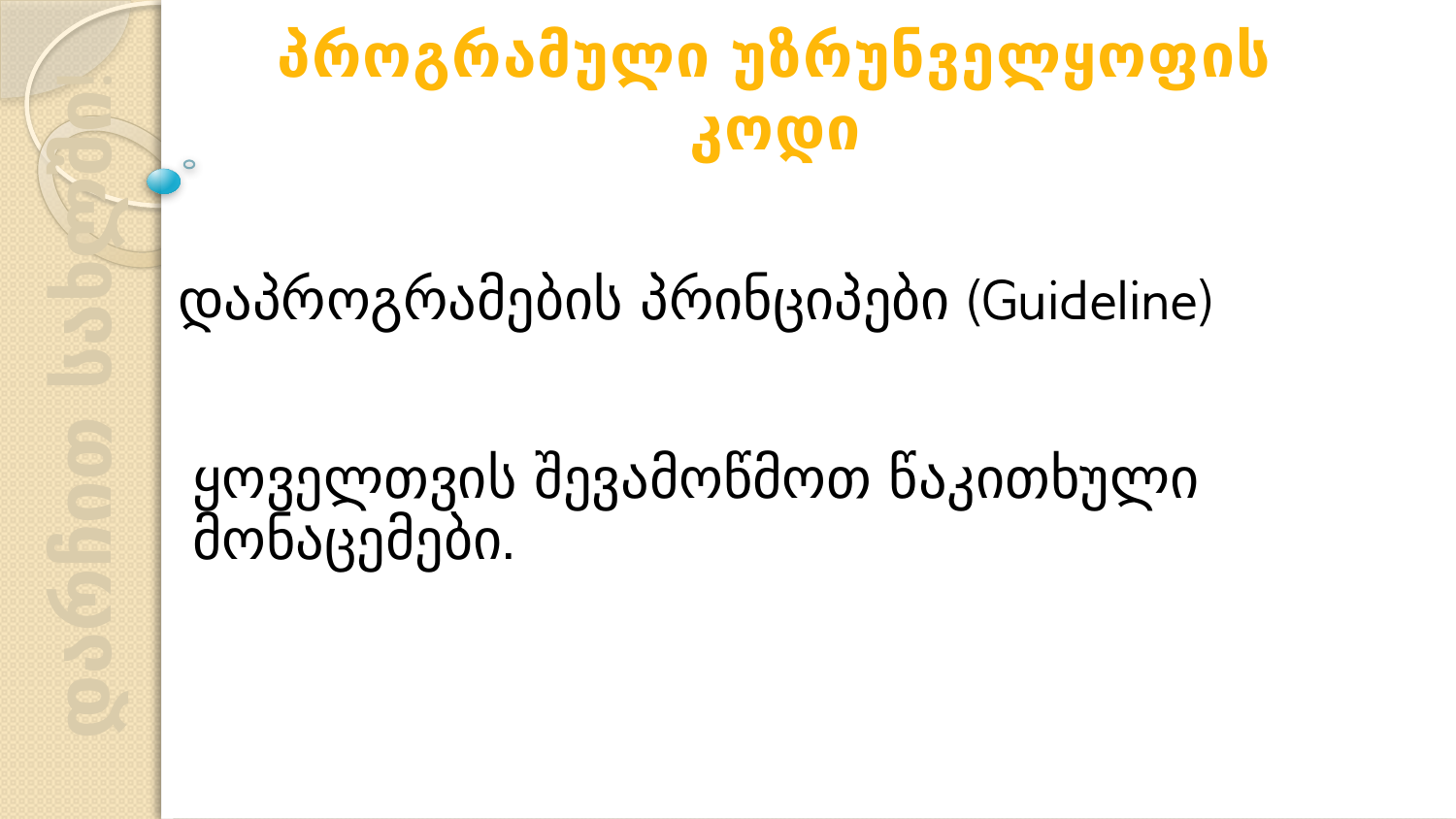

პროგრამული უზრუნველყოფის კოდი
დაპროგრამების პრინციპები (Guideline)

ყოველთვის შევამოწმოთ წაკითხული მონაცემები.
დარჩით სახლში!